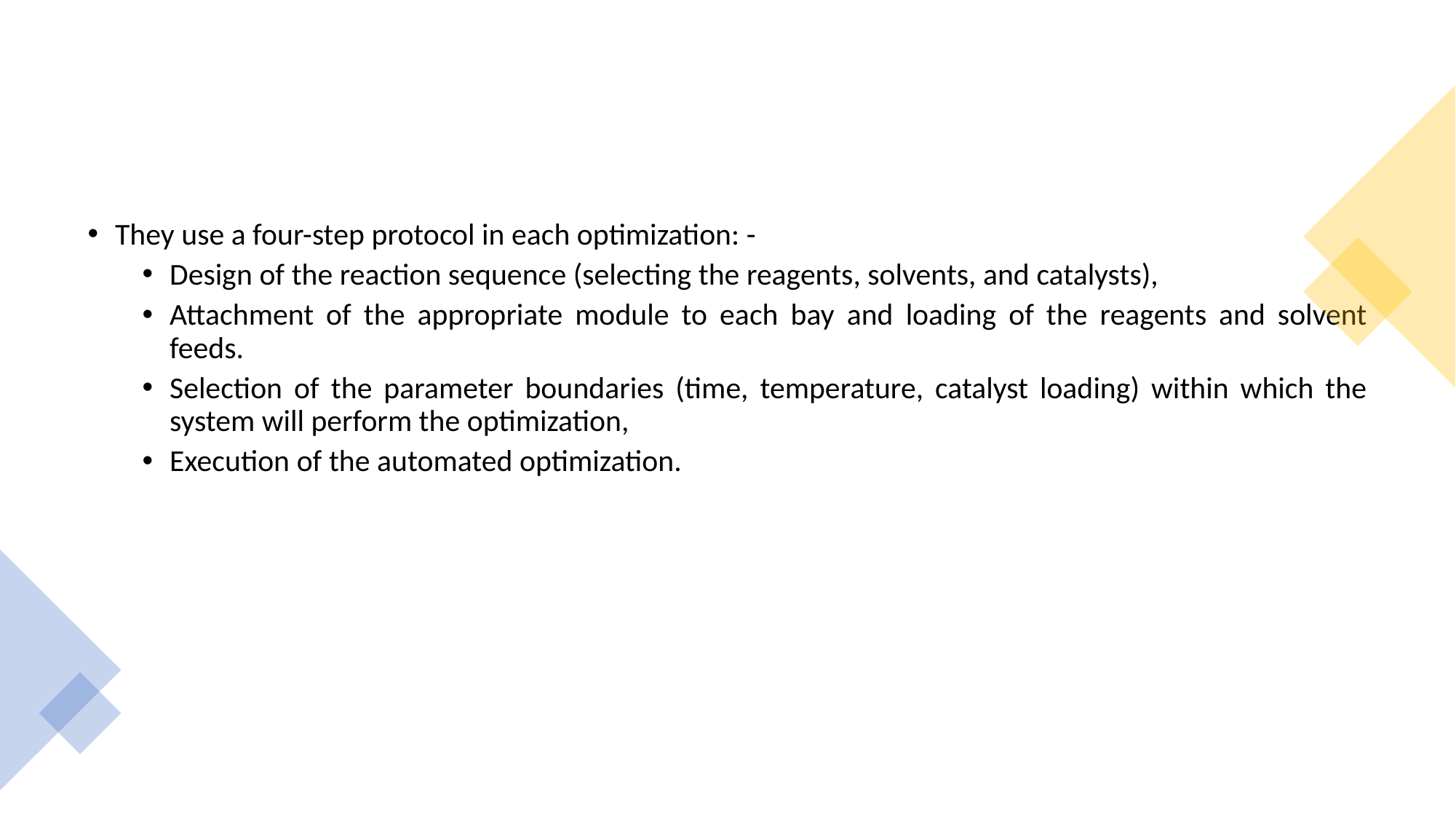

#

They use a four-step protocol in each optimization: -
Design of the reaction sequence (selecting the reagents, solvents, and catalysts),
Attachment of the appropriate module to each bay and loading of the reagents and solvent feeds.
Selection of the parameter boundaries (time, temperature, catalyst loading) within which the system will perform the optimization,
Execution of the automated optimization.